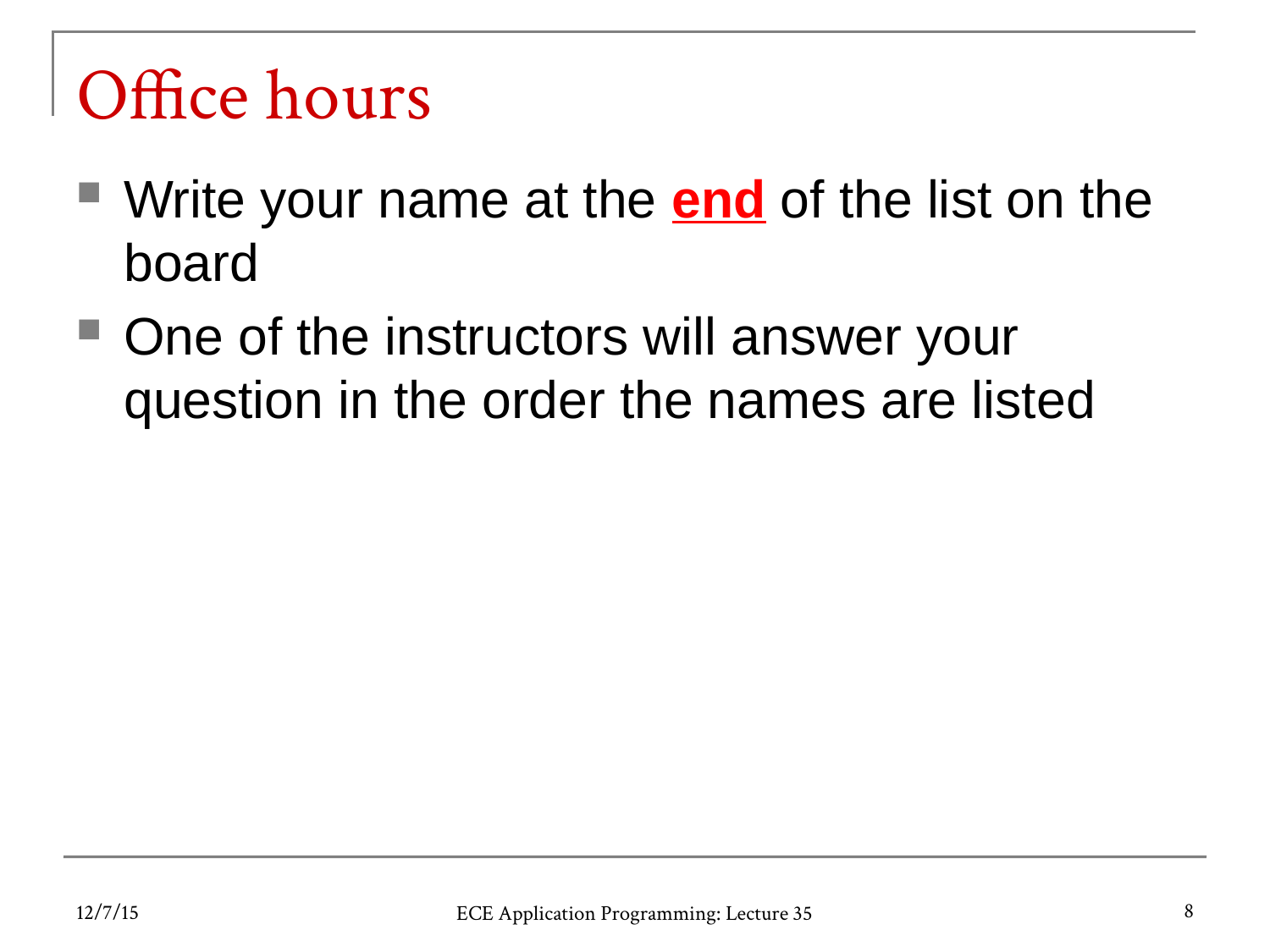

# Office hours
Write your name at the end of the list on the board
One of the instructors will answer your question in the order the names are listed
12/7/15
8
ECE Application Programming: Lecture 35